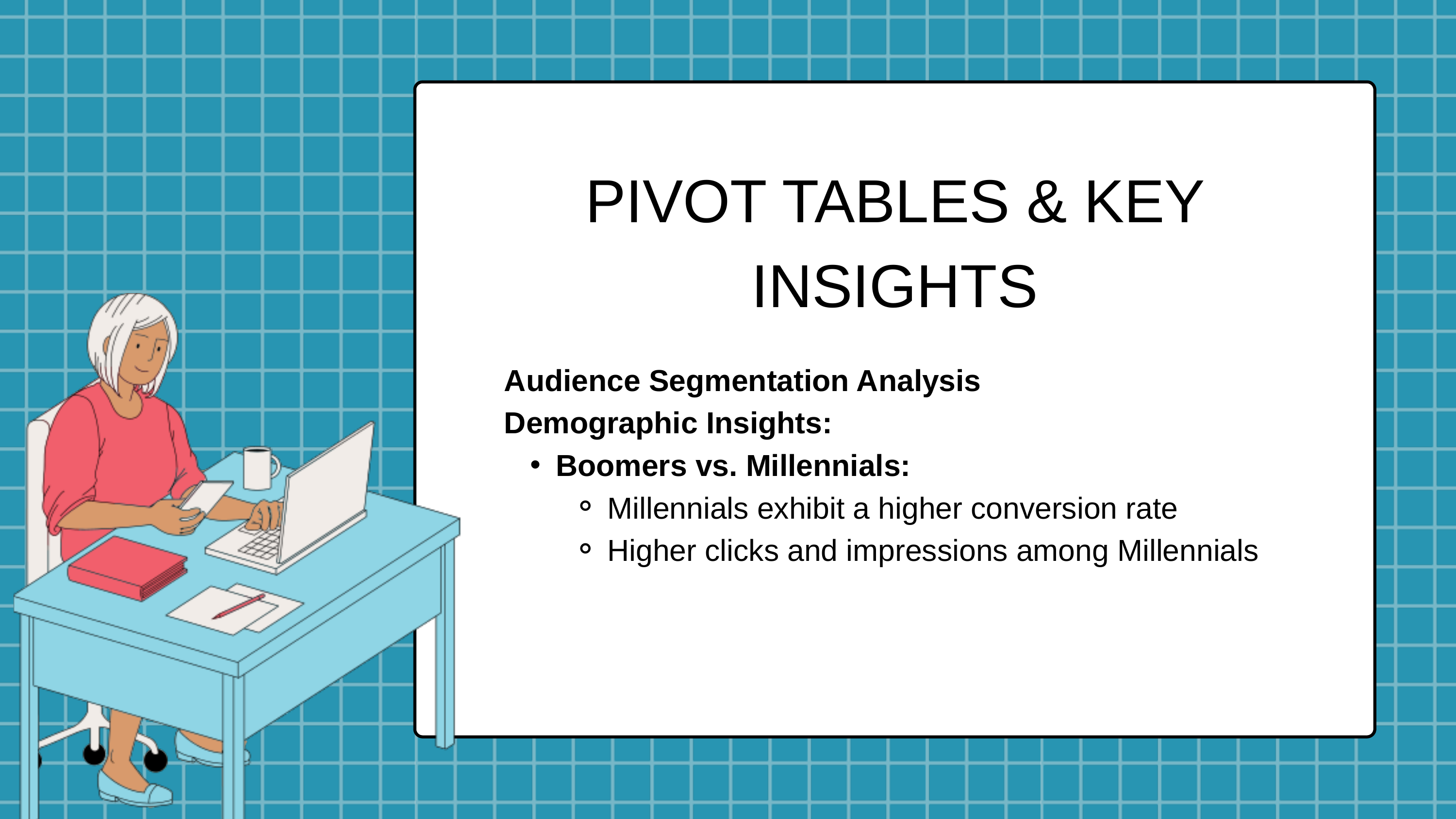

PIVOT TABLES & KEY INSIGHTS

Audience Segmentation Analysis
Demographic Insights:
Boomers vs. Millennials:
Millennials exhibit a higher conversion rate
Higher clicks and impressions among Millennials